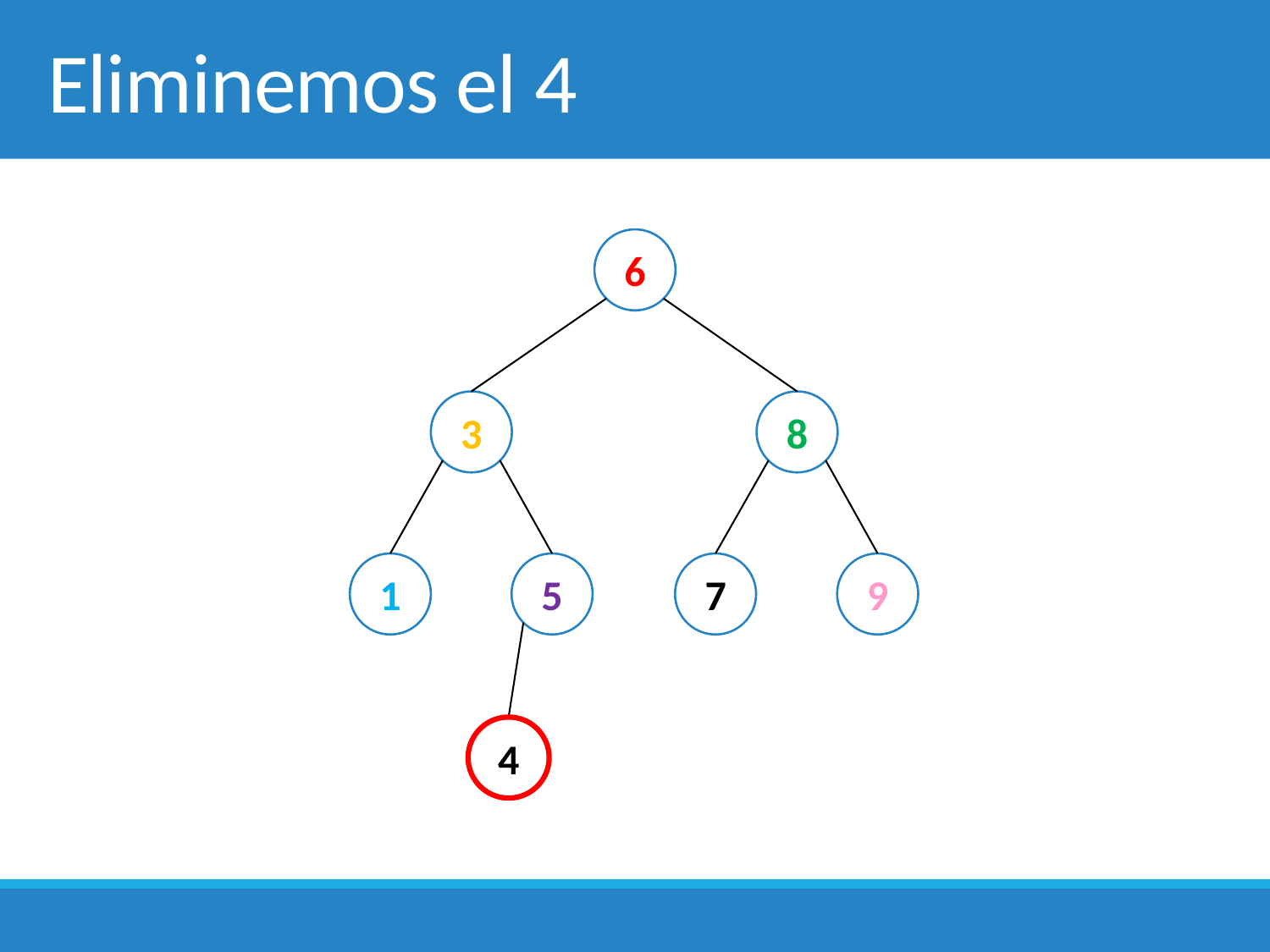

# Eliminemos el 4
6
3
8
1
5
7
9
4